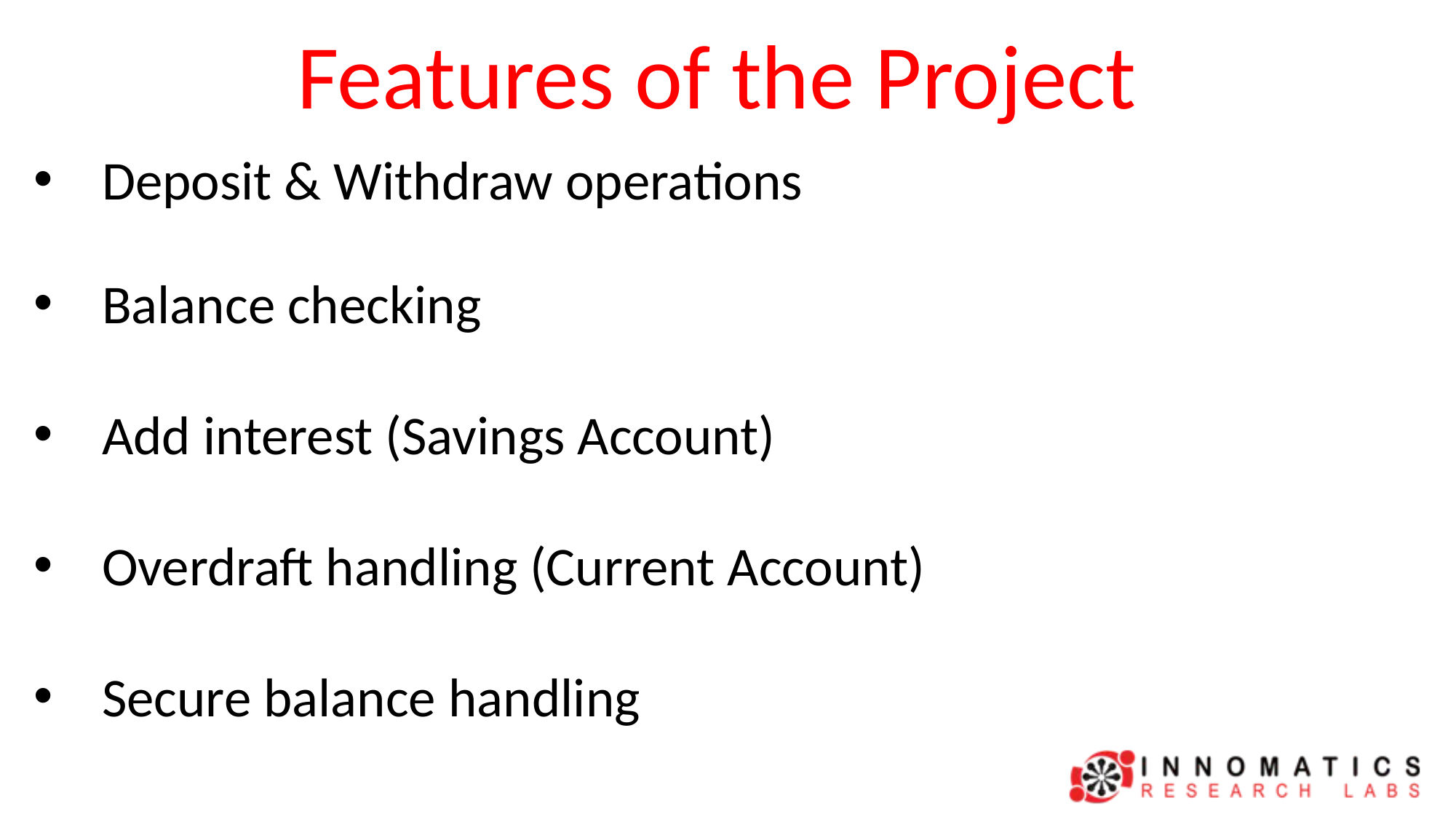

# Features of the Project
Deposit & Withdraw operations

Balance checking

Add interest (Savings Account)

Overdraft handling (Current Account)

Secure balance handling